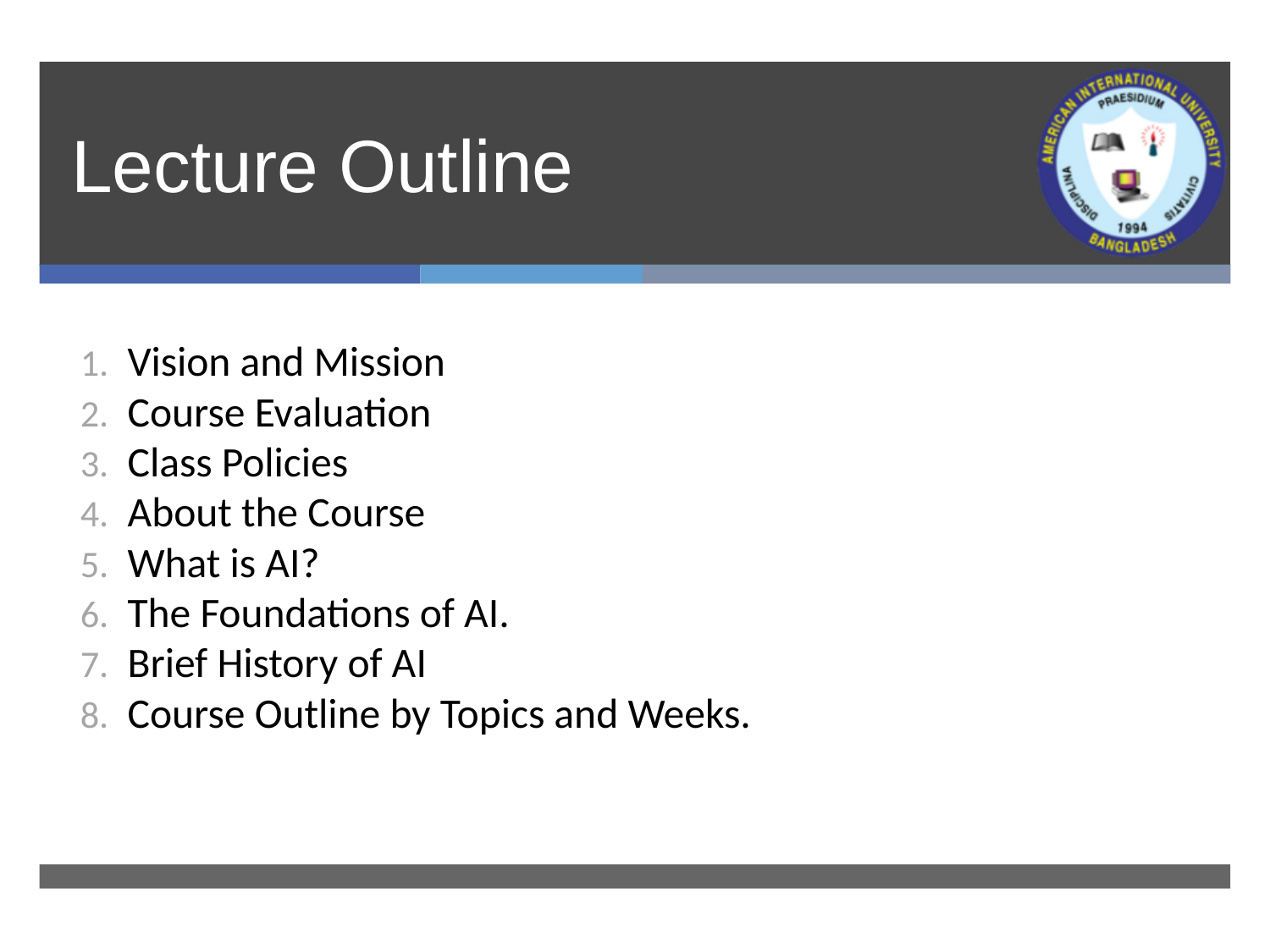

# Lecture Outline
Vision and Mission
Course Evaluation
Class Policies
About the Course
What is AI?
The Foundations of AI.
Brief History of AI
Course Outline by Topics and Weeks.